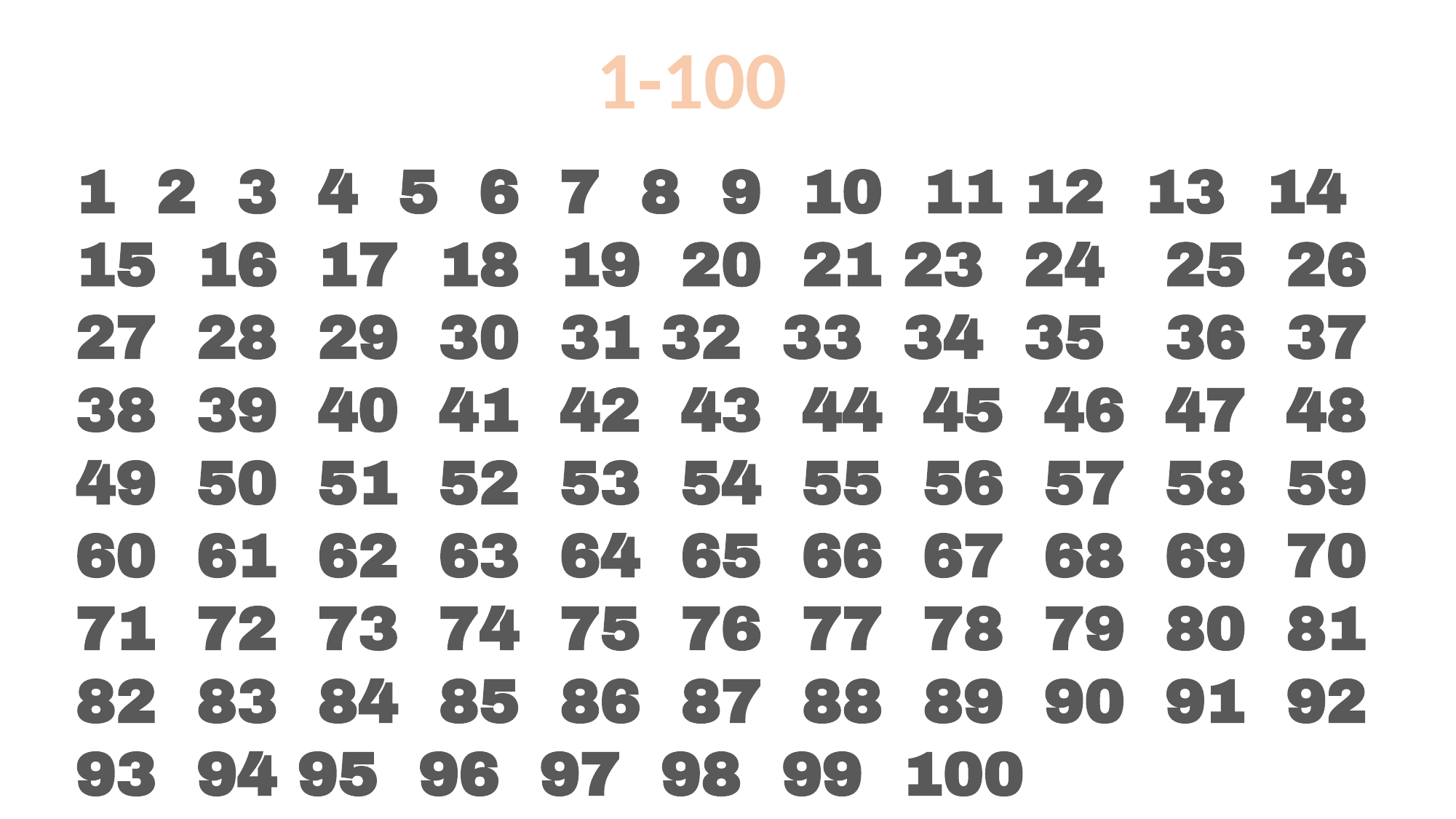

1-100
1  2  3  4  5  6  7  8  9  10  11 12  13  14  15  16  17  18  19  20  21 23  24   25  26  27  28  29  30  31 32  33  34  35   36  37  38  39  40  41  42  43  44  45  46  47  48  49  50  51  52  53  54  55  56  57  58  59  60  61  62  63  64  65  66  67  68  69  70  71  72  73  74  75  76  77  78  79  80  81  82  83  84  85  86  87  88  89  90  91  92  93  94 95  96  97  98  99  100